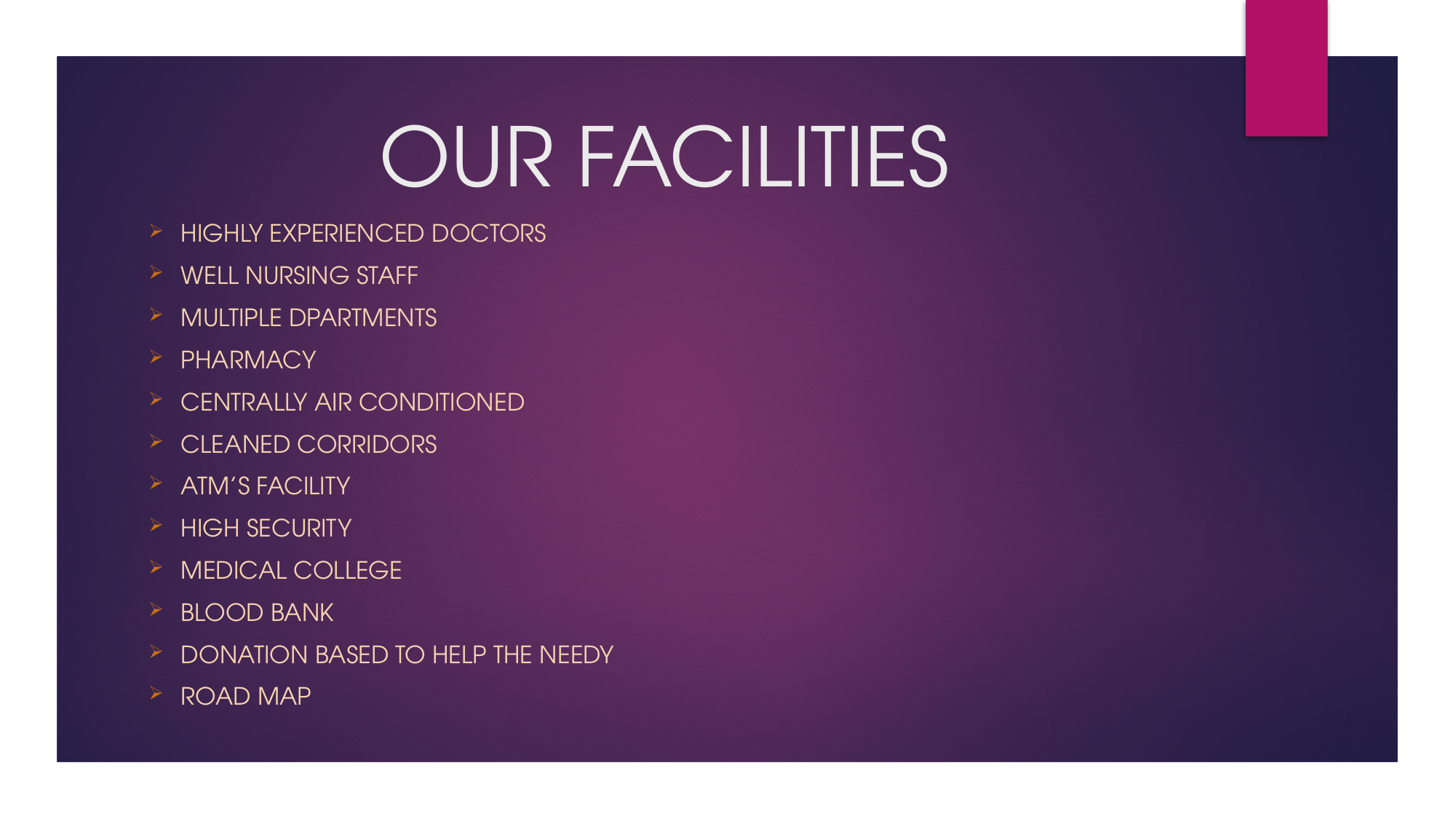

# OUR FACILITIES
HIGHLY EXPERIENCED DOCTORS
WELL NURSING STAFF
MULTIPLE DPARTMENTS
pharmacy
CENTRALLY AIR CONDITIONED
CLEANED CORRIDORS
ATM’s facility
High security
Medical college
Blood bank
Donation based to help the needy
Road map